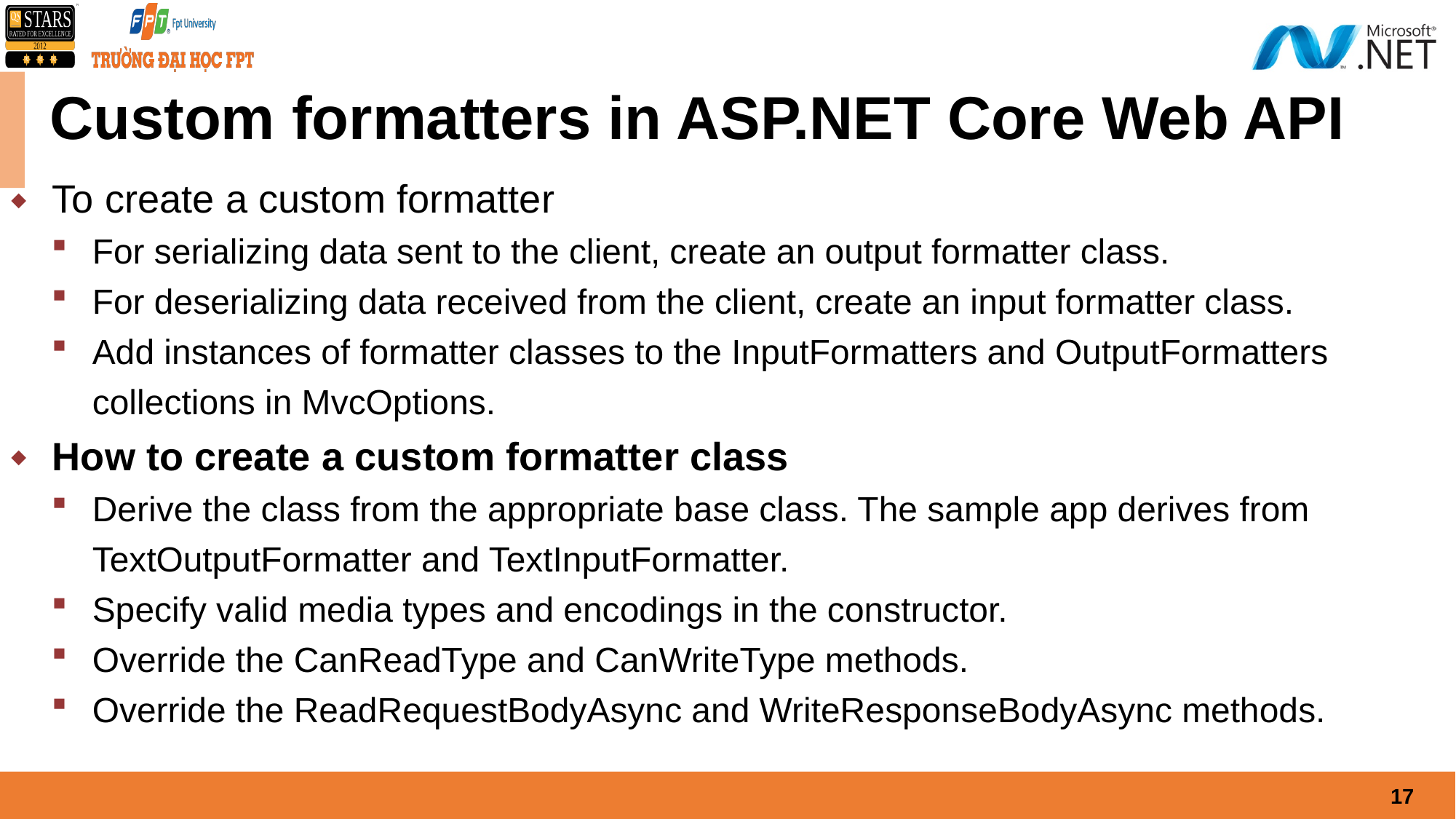

# Custom formatters in ASP.NET Core Web API
To create a custom formatter
For serializing data sent to the client, create an output formatter class.
For deserializing data received from the client, create an input formatter class.
Add instances of formatter classes to the InputFormatters and OutputFormatters collections in MvcOptions.
How to create a custom formatter class
Derive the class from the appropriate base class. The sample app derives from TextOutputFormatter and TextInputFormatter.
Specify valid media types and encodings in the constructor.
Override the CanReadType and CanWriteType methods.
Override the ReadRequestBodyAsync and WriteResponseBodyAsync methods.
17